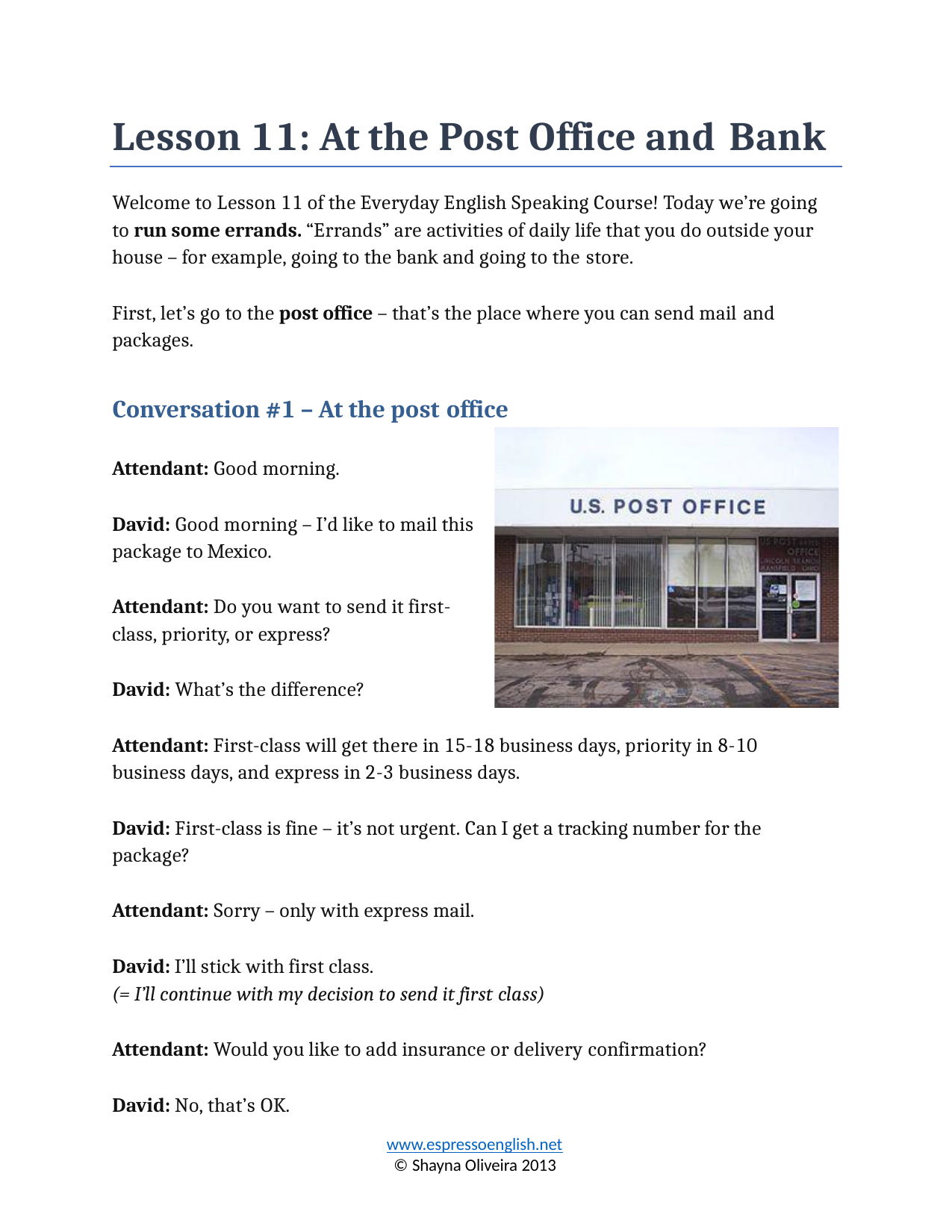

Lesson 11: At the Post Office and Bank

Welcome to Lesson 11 of the Everyday English Speaking Course! Today we’re going  to run some errands. “Errands” are activities of daily life that you do outside your  house – for example, going to the bank and going to the store.

First, let’s go to the post office – that’s the place where you can send mail and
packages.

Conversation #1 – At the post office

Attendant: Good morning.

David: Good morning – I’d like to mail this  package to Mexico.

Attendant: Do you want to send it first-  class, priority, or express?

David: What’s the difference?

Attendant: First-class will get there in 15-18 business days, priority in 8-10  business days, and express in 2-3 business days.

David: First-class is fine – it’s not urgent. Can I get a tracking number for the  package?

Attendant: Sorry – only with express mail.

David: I’ll stick with first class.
(= I’ll continue with my decision to send it first class)

Attendant: Would you like to add insurance or delivery confirmation?

David: No, that’s OK.

www.espressoenglish.net
© Shayna Oliveira 2013